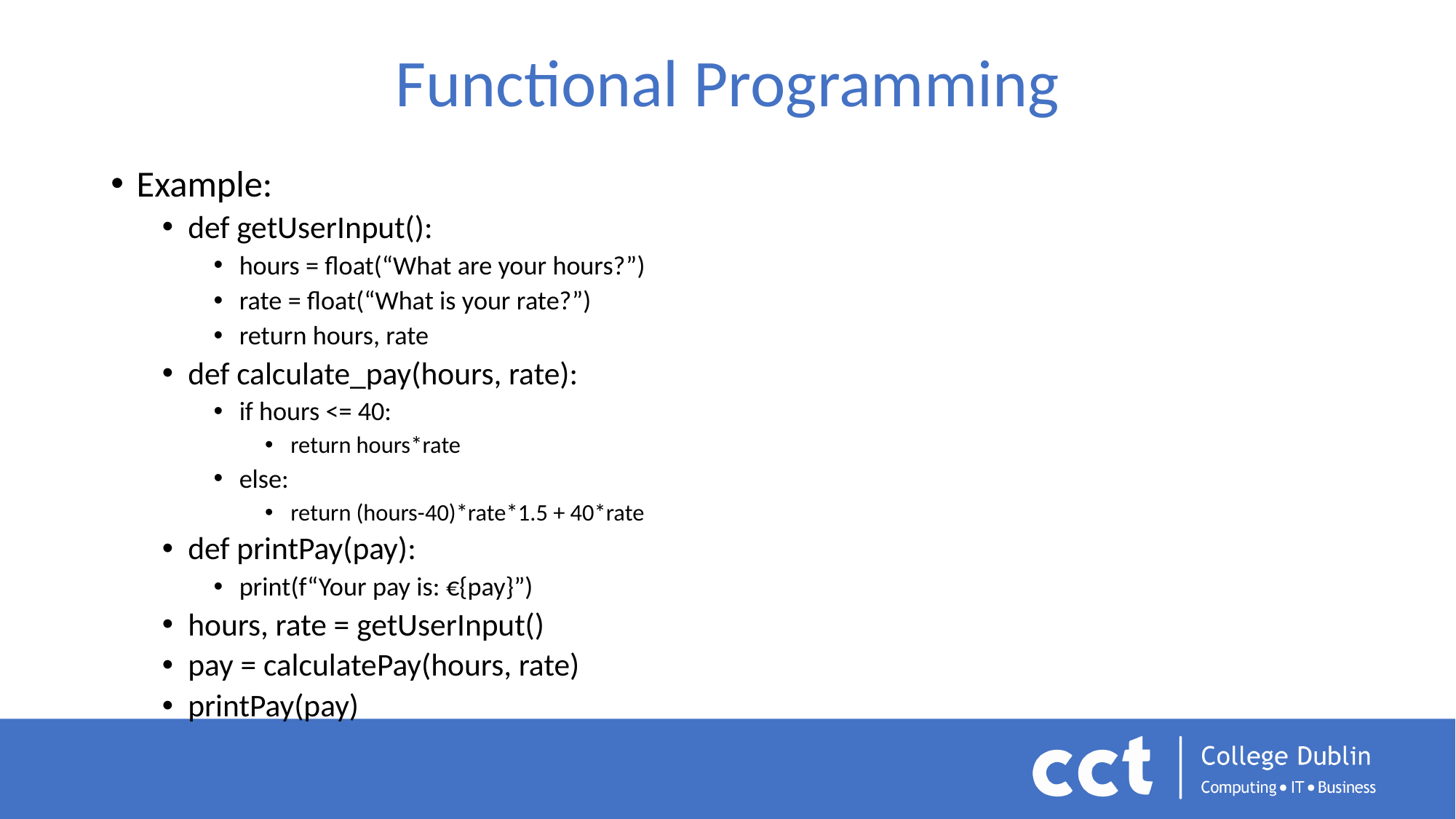

# Functional Programming
Example:
def getUserInput():
hours = float(“What are your hours?”)
rate = float(“What is your rate?”)
return hours, rate
def calculate_pay(hours, rate):
if hours <= 40:
return hours*rate
else:
return (hours-40)*rate*1.5 + 40*rate
def printPay(pay):
print(f“Your pay is: €{pay}”)
hours, rate = getUserInput()
pay = calculatePay(hours, rate)
printPay(pay)